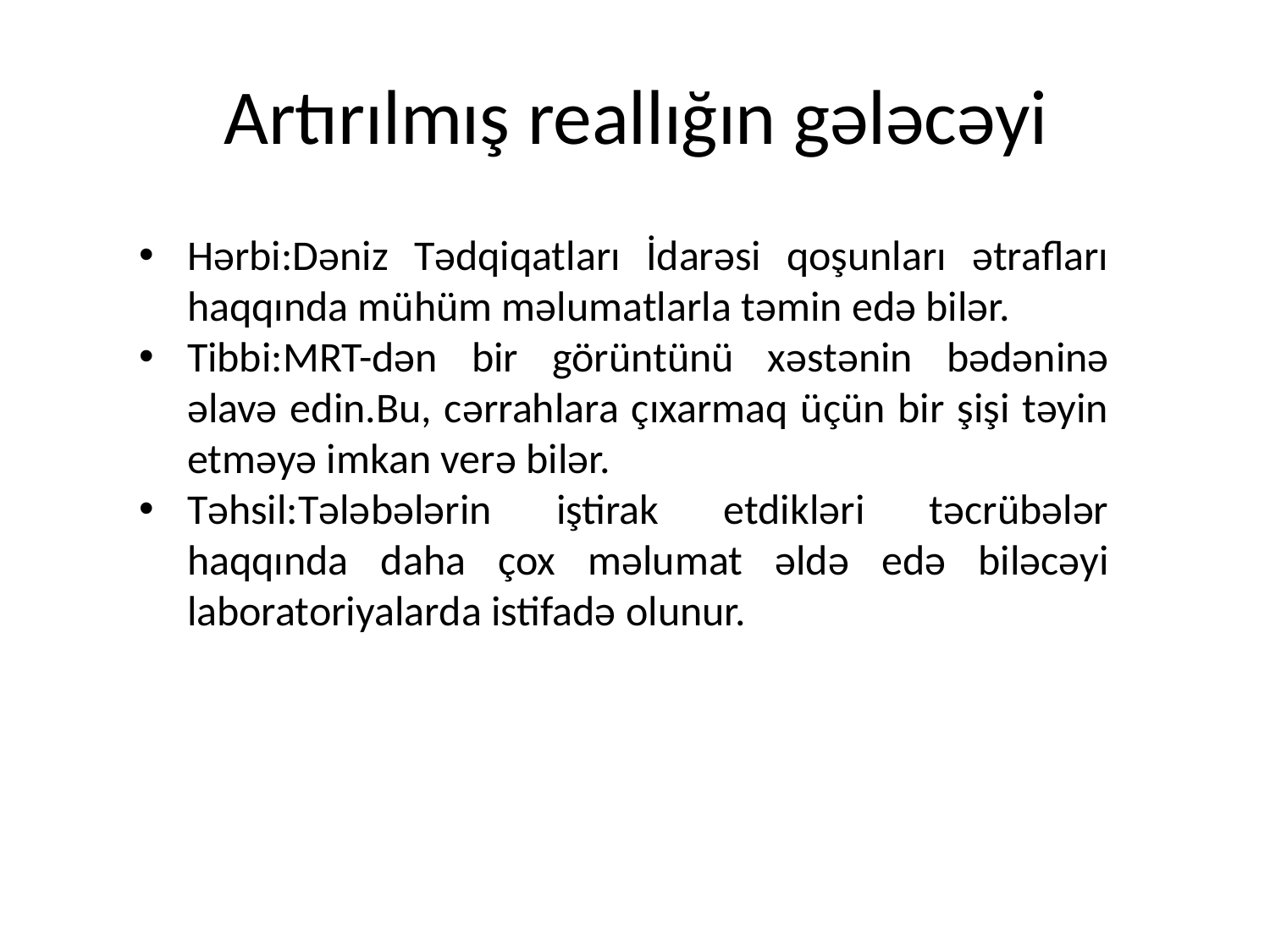

# Artırılmış reallığın gələcəyi
Hərbi:Dəniz Tədqiqatları İdarəsi qoşunları ətrafları haqqında mühüm məlumatlarla təmin edə bilər.
Tibbi:MRT-dən bir görüntünü xəstənin bədəninə əlavə edin.Bu, cərrahlara çıxarmaq üçün bir şişi təyin etməyə imkan verə bilər.
Təhsil:Tələbələrin iştirak etdikləri təcrübələr haqqında daha çox məlumat əldə edə biləcəyi laboratoriyalarda istifadə olunur.